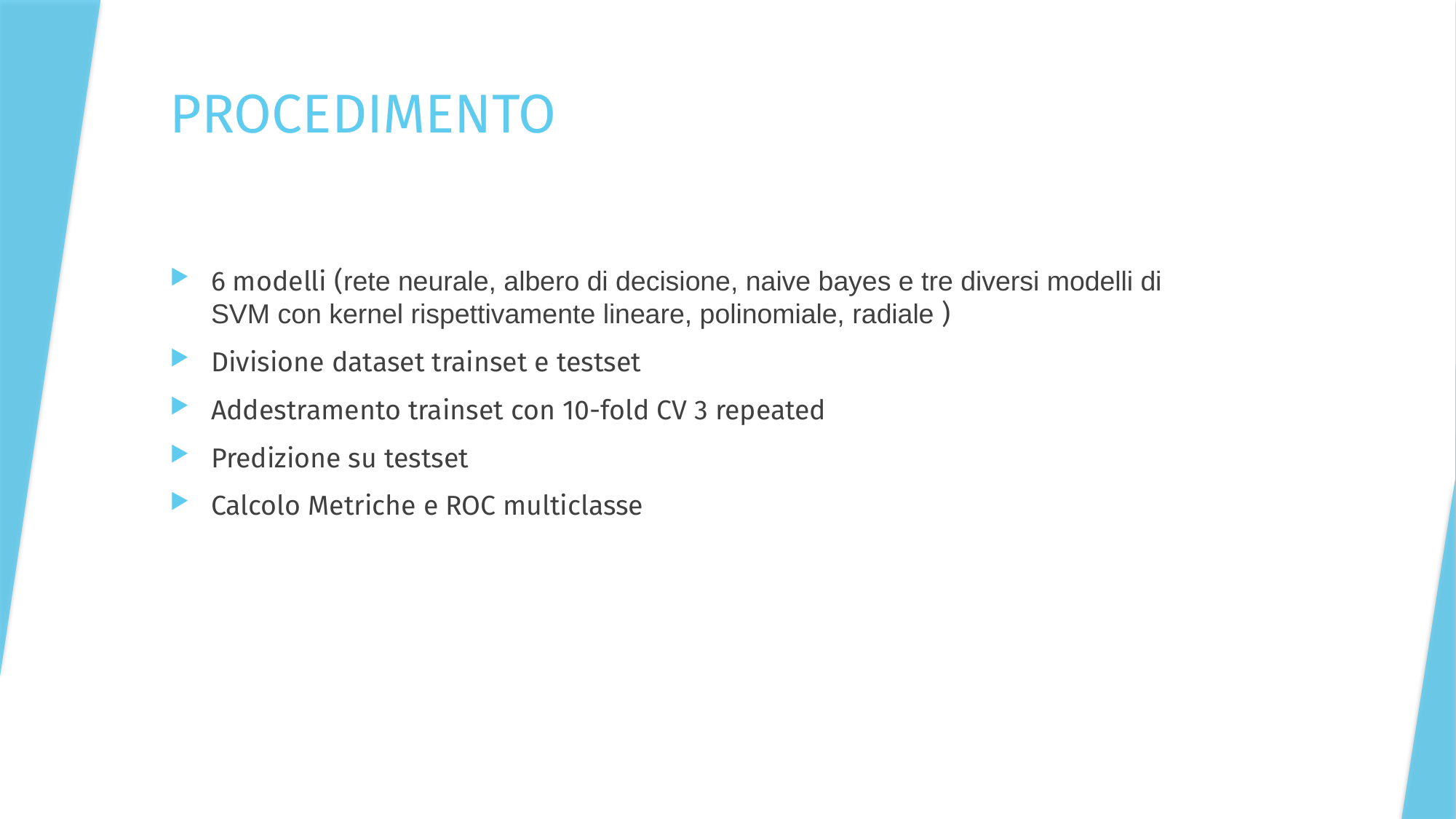

# PROCEDIMENTO
6 modelli (rete neurale, albero di decisione, naive bayes e tre diversi modelli di SVM con kernel rispettivamente lineare, polinomiale, radiale )
Divisione dataset trainset e testset
Addestramento trainset con 10-fold CV 3 repeated
Predizione su testset
Calcolo Metriche e ROC multiclasse